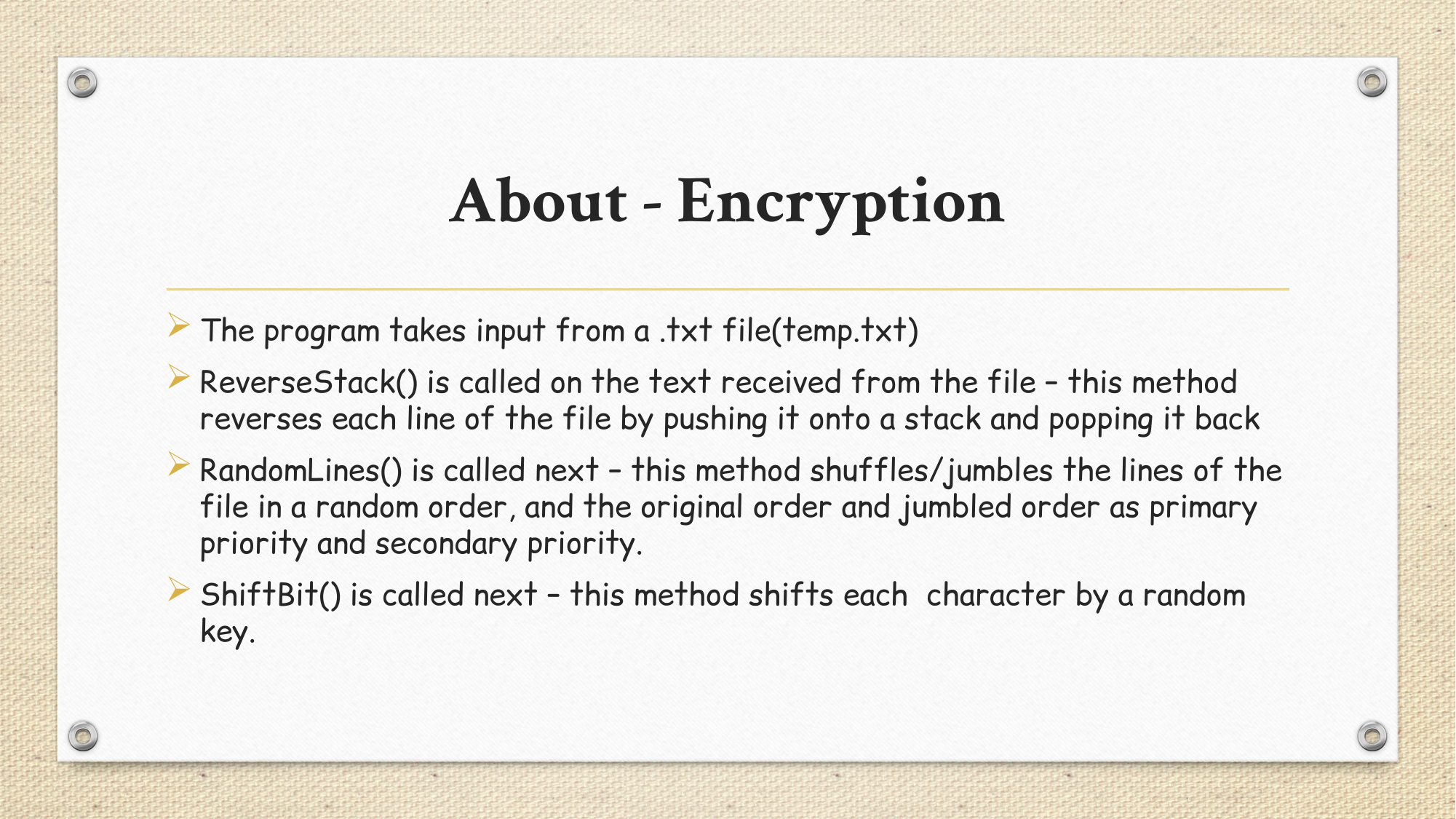

# About - Encryption
The program takes input from a .txt file(temp.txt)
ReverseStack() is called on the text received from the file – this method reverses each line of the file by pushing it onto a stack and popping it back
RandomLines() is called next – this method shuffles/jumbles the lines of the file in a random order, and the original order and jumbled order as primary priority and secondary priority.
ShiftBit() is called next – this method shifts each  character by a random key.